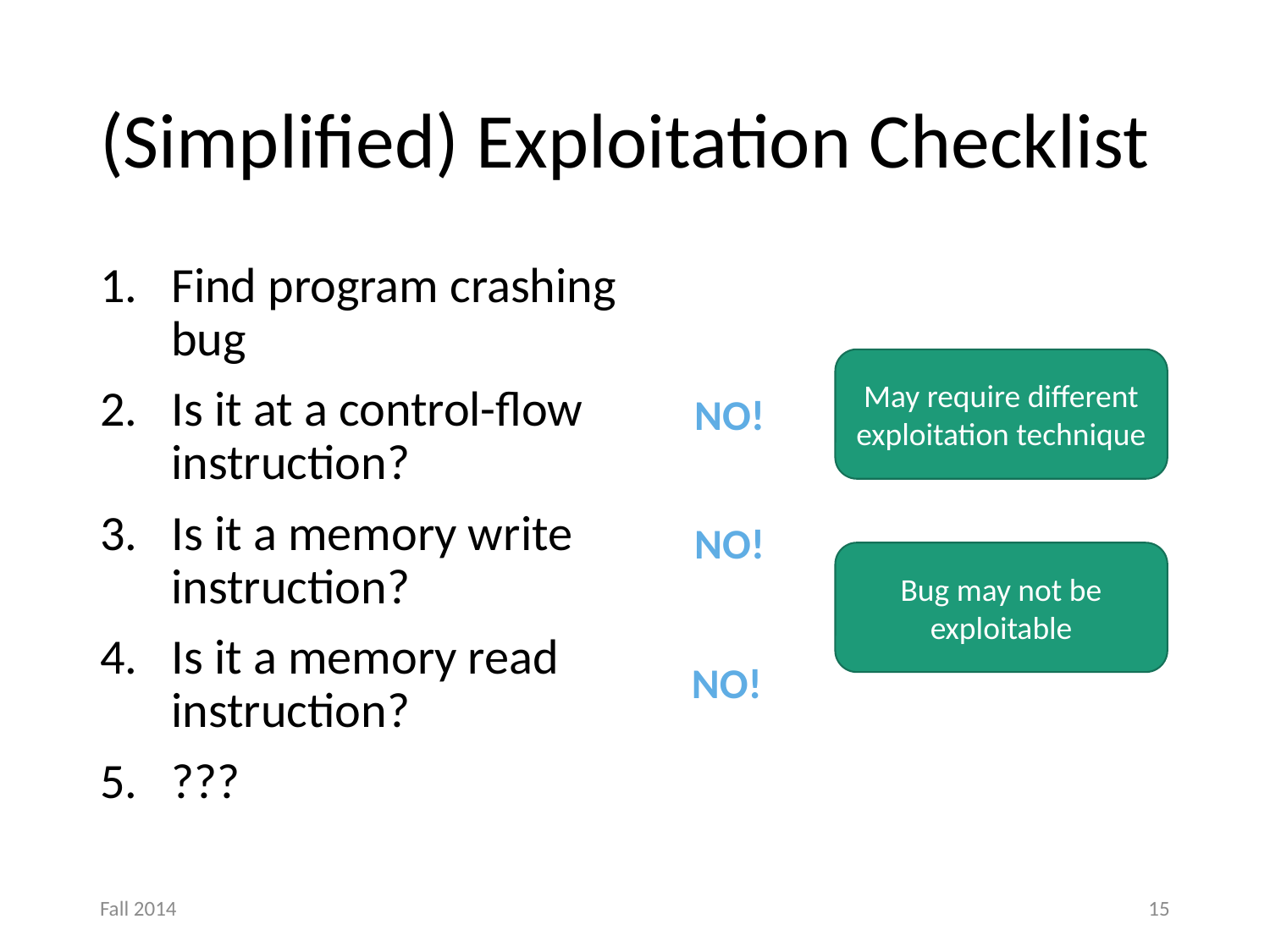

# (Simplified) Exploitation Checklist
Find program crashing bug
Is it at a control-flow instruction?
Is it a memory write instruction?
Is it a memory read instruction?
???
May require different exploitation technique
NO!
NO!
Bug may not be exploitable
NO!
Fall 2014
15